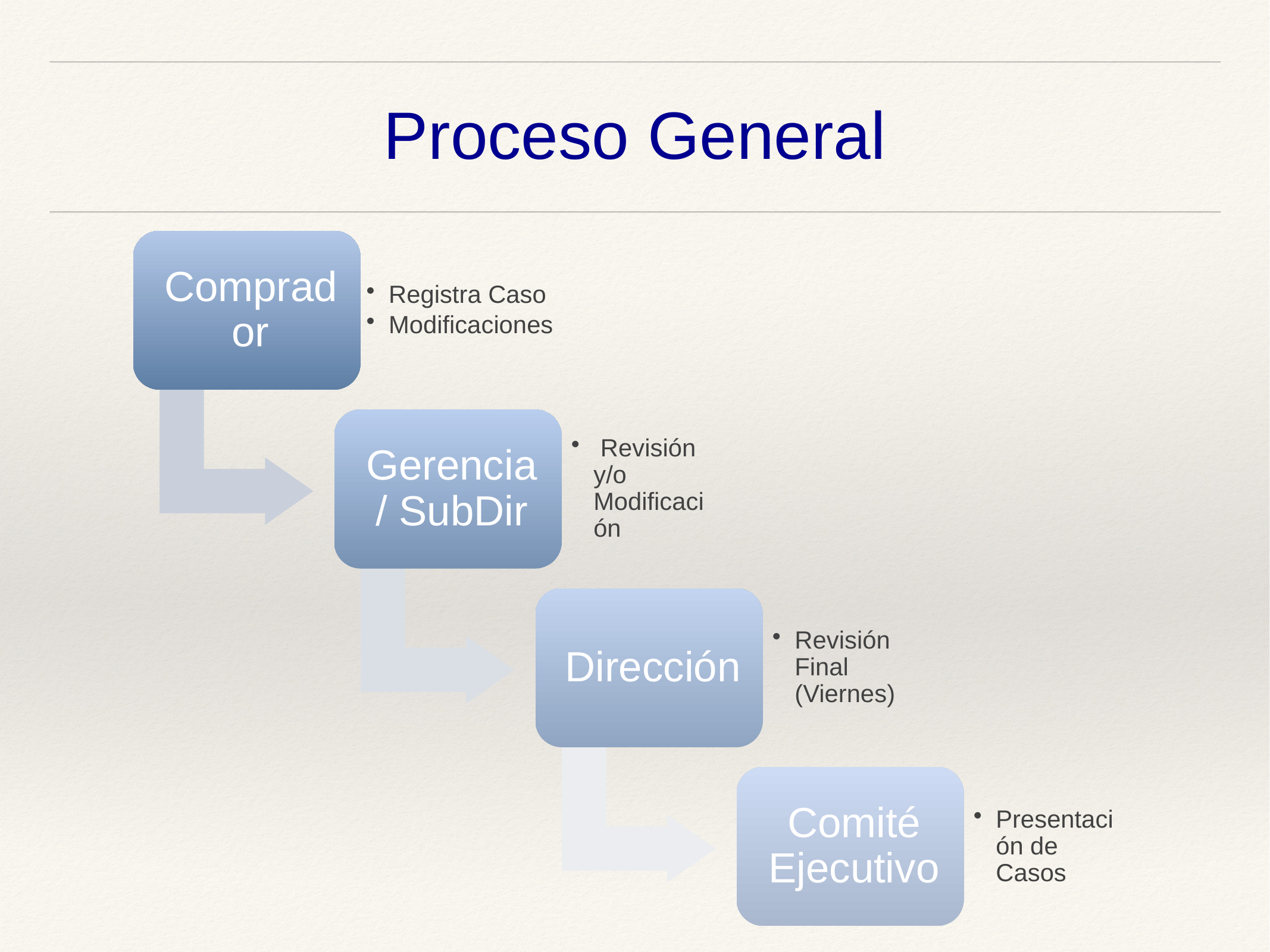

# Proceso General
Comprador
Registra Caso
Modificaciones
Gerencia / SubDir
 Revisión y/o Modificación
Dirección
Revisión Final (Viernes)
Comité Ejecutivo
Presentación de Casos